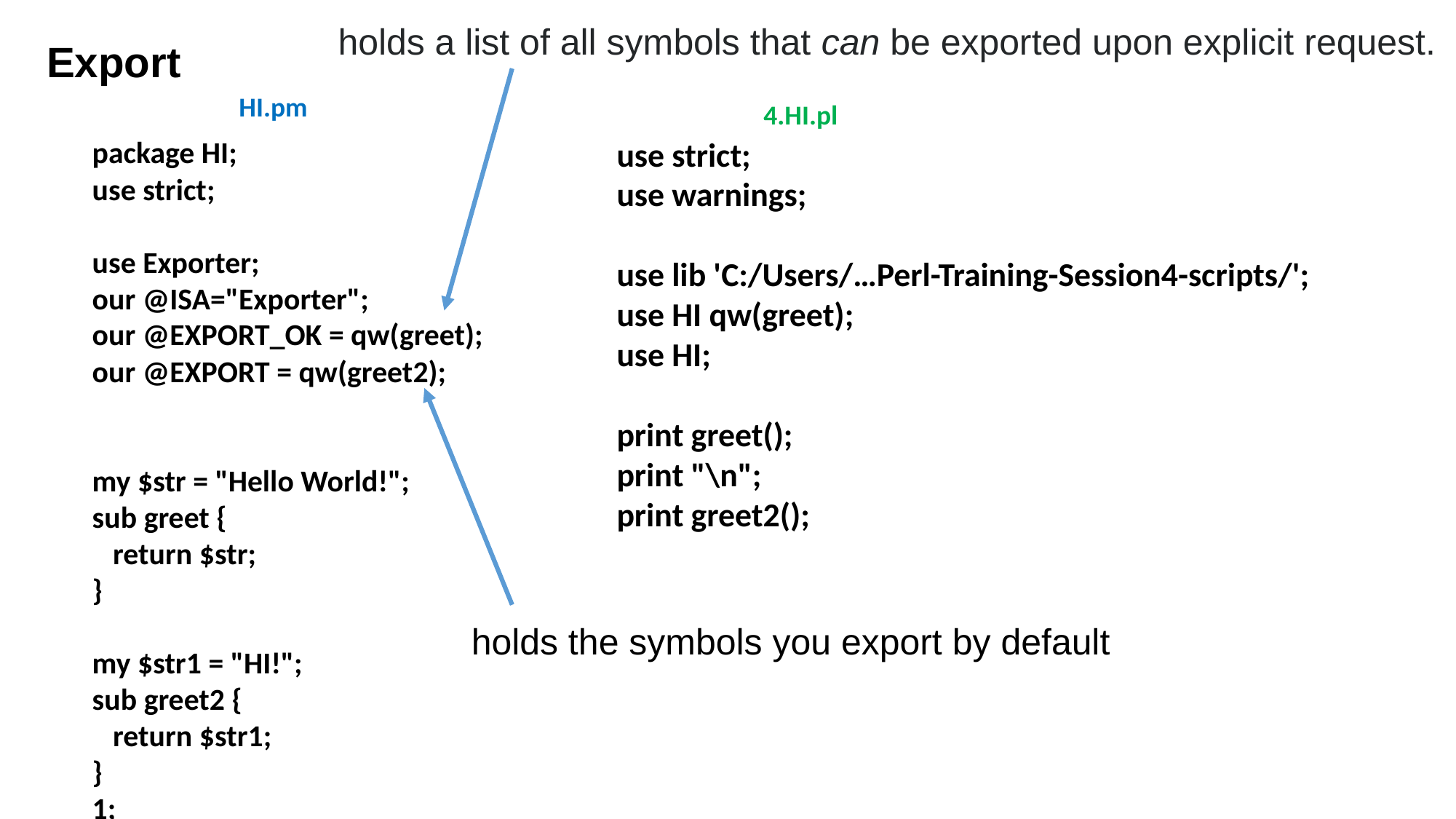

holds a list of all symbols that can be exported upon explicit request.
Export
HI.pm
4.HI.pl
package HI;
use strict;

use Exporter;
our @ISA="Exporter";
our @EXPORT_OK = qw(greet);
our @EXPORT = qw(greet2);

my $str = "Hello World!";
sub greet {
   return $str;
}

my $str1 = "HI!";
sub greet2 {
   return $str1;
}
1;
use strict;
use warnings;

use lib 'C:/Users/…Perl-Training-Session4-scripts/';
use HI qw(greet);
use HI;

print greet();
print "\n";
print greet2();
 holds the symbols you export by default